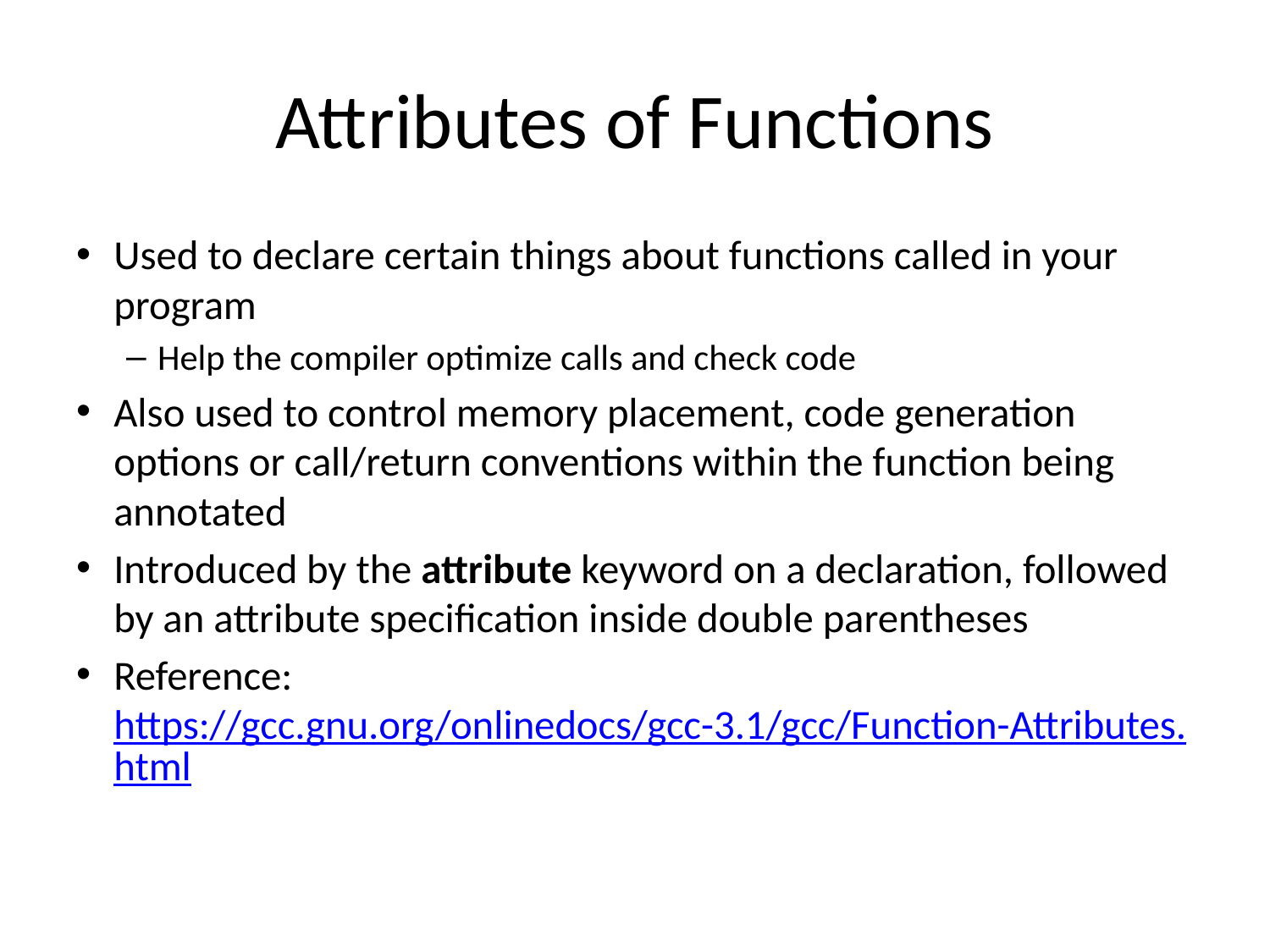

# Attributes of Functions
Used to declare certain things about functions called in your program
Help the compiler optimize calls and check code
Also used to control memory placement, code generation options or call/return conventions within the function being annotated
Introduced by the attribute keyword on a declaration, followed by an attribute specification inside double parentheses
Reference: https://gcc.gnu.org/onlinedocs/gcc-3.1/gcc/Function-Attributes.html